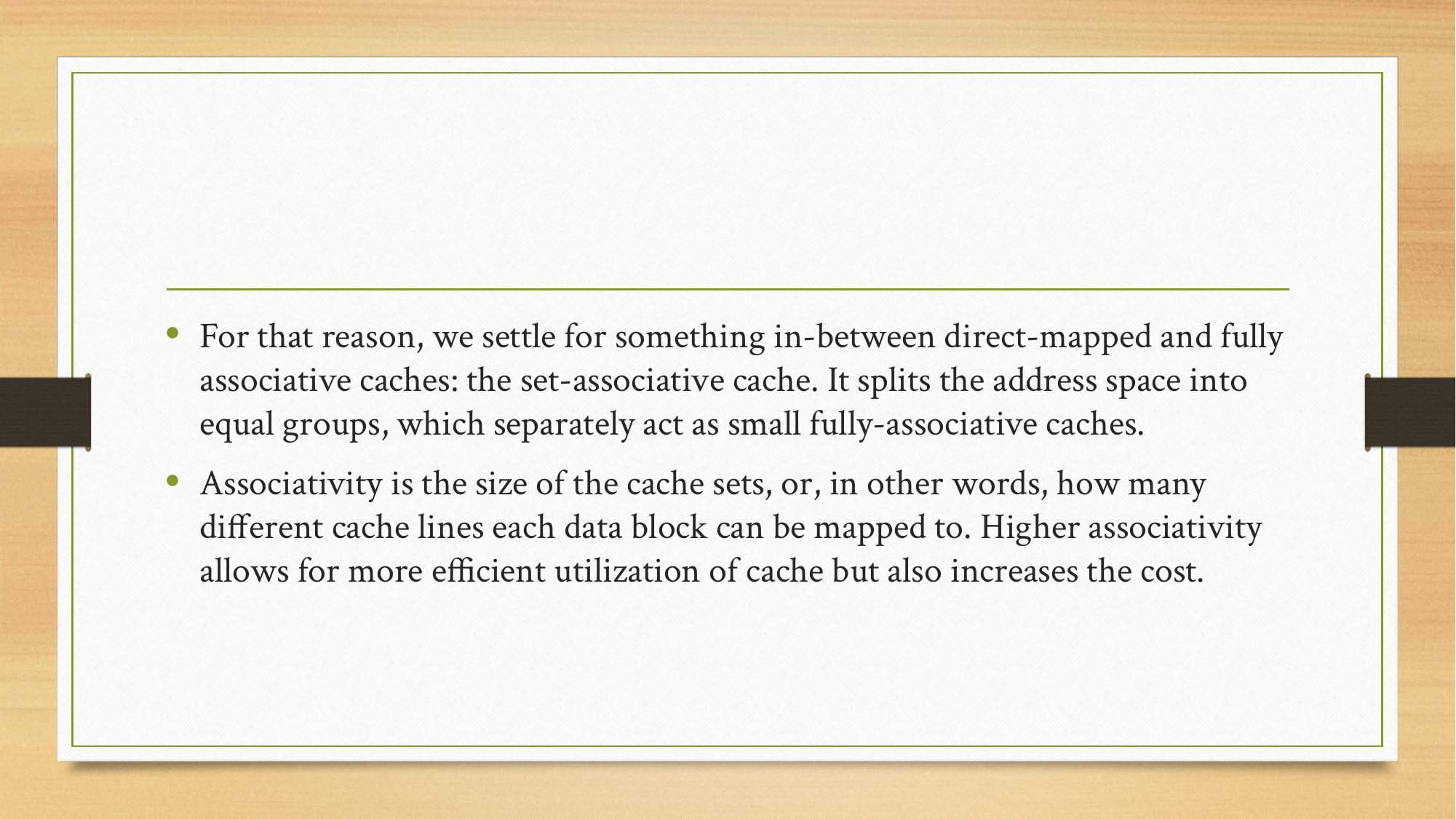

For that reason, we settle for something in-between direct-mapped and fully associative caches: the set-associative cache. It splits the address space into equal groups, which separately act as small fully-associative caches.
Associativity is the size of the cache sets, or, in other words, how many different cache lines each data block can be mapped to. Higher associativity allows for more efficient utilization of cache but also increases the cost.